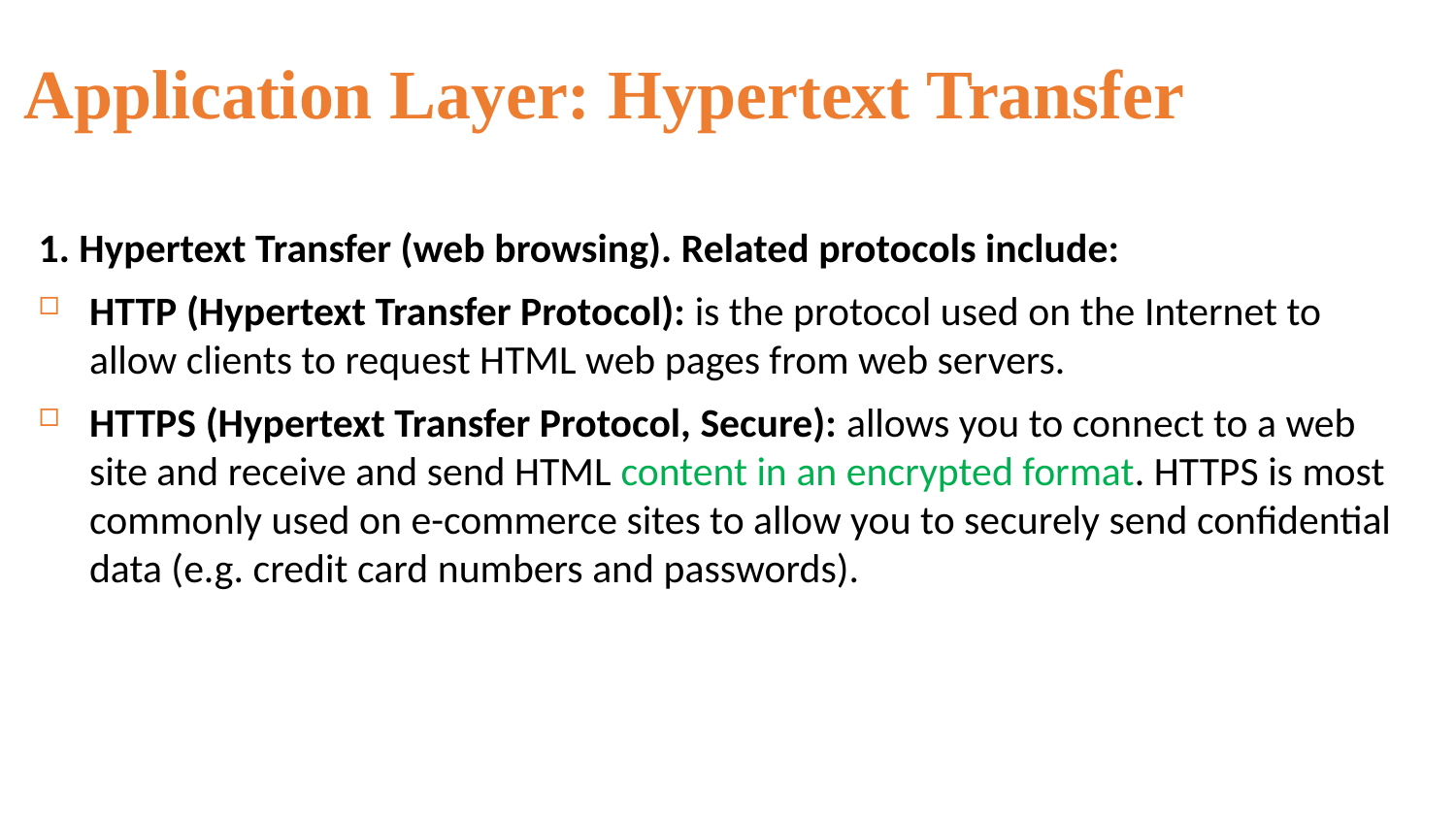

Application Layer: Hypertext Transfer
1. Hypertext Transfer (web browsing). Related protocols include:
HTTP (Hypertext Transfer Protocol): is the protocol used on the Internet to allow clients to request HTML web pages from web servers.
HTTPS (Hypertext Transfer Protocol, Secure): allows you to connect to a web site and receive and send HTML content in an encrypted format. HTTPS is most commonly used on e-commerce sites to allow you to securely send confidential data (e.g. credit card numbers and passwords).